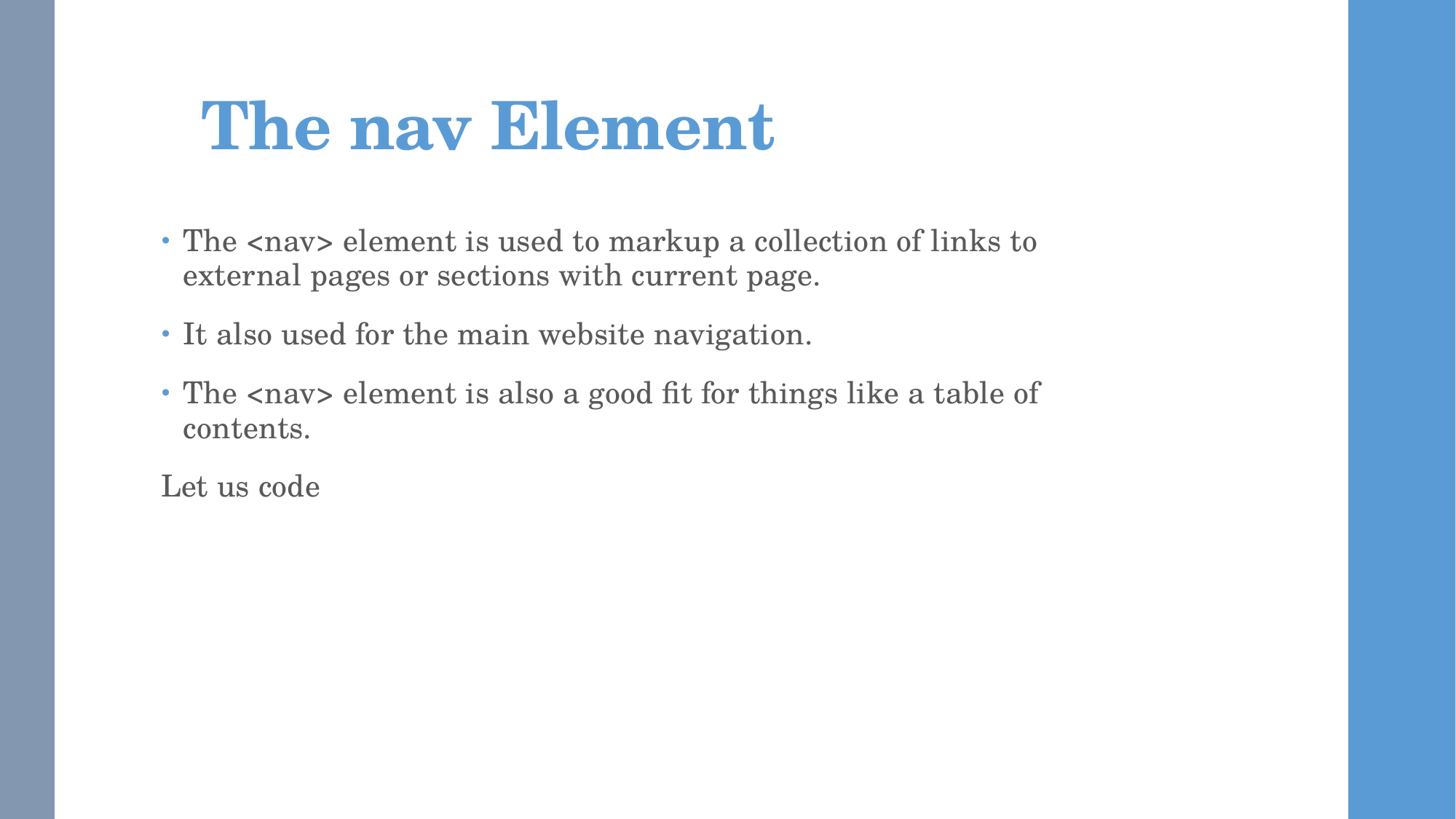

# The nav Element
The <nav> element is used to markup a collection of links to external pages or sections with current page.
It also used for the main website navigation.
The <nav> element is also a good fit for things like a table of contents.
Let us code